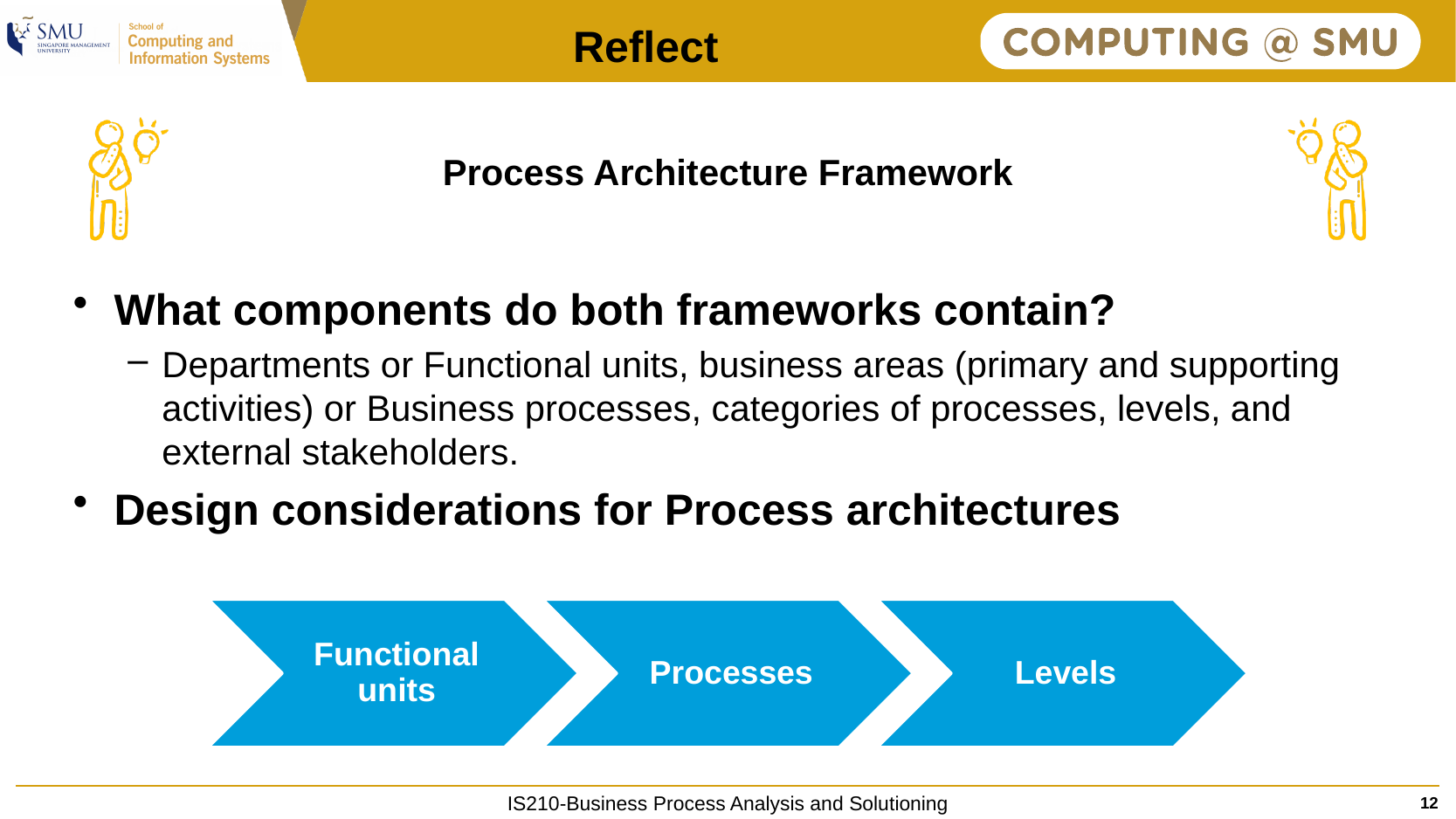

Reflect
# Process Architecture Framework
What components do both frameworks contain?
Departments or Functional units, business areas (primary and supporting activities) or Business processes, categories of processes, levels, and  external stakeholders.
Design considerations for Process architectures
Functional units
Processes
Levels
IS210-Business Process Analysis and Solutioning
12